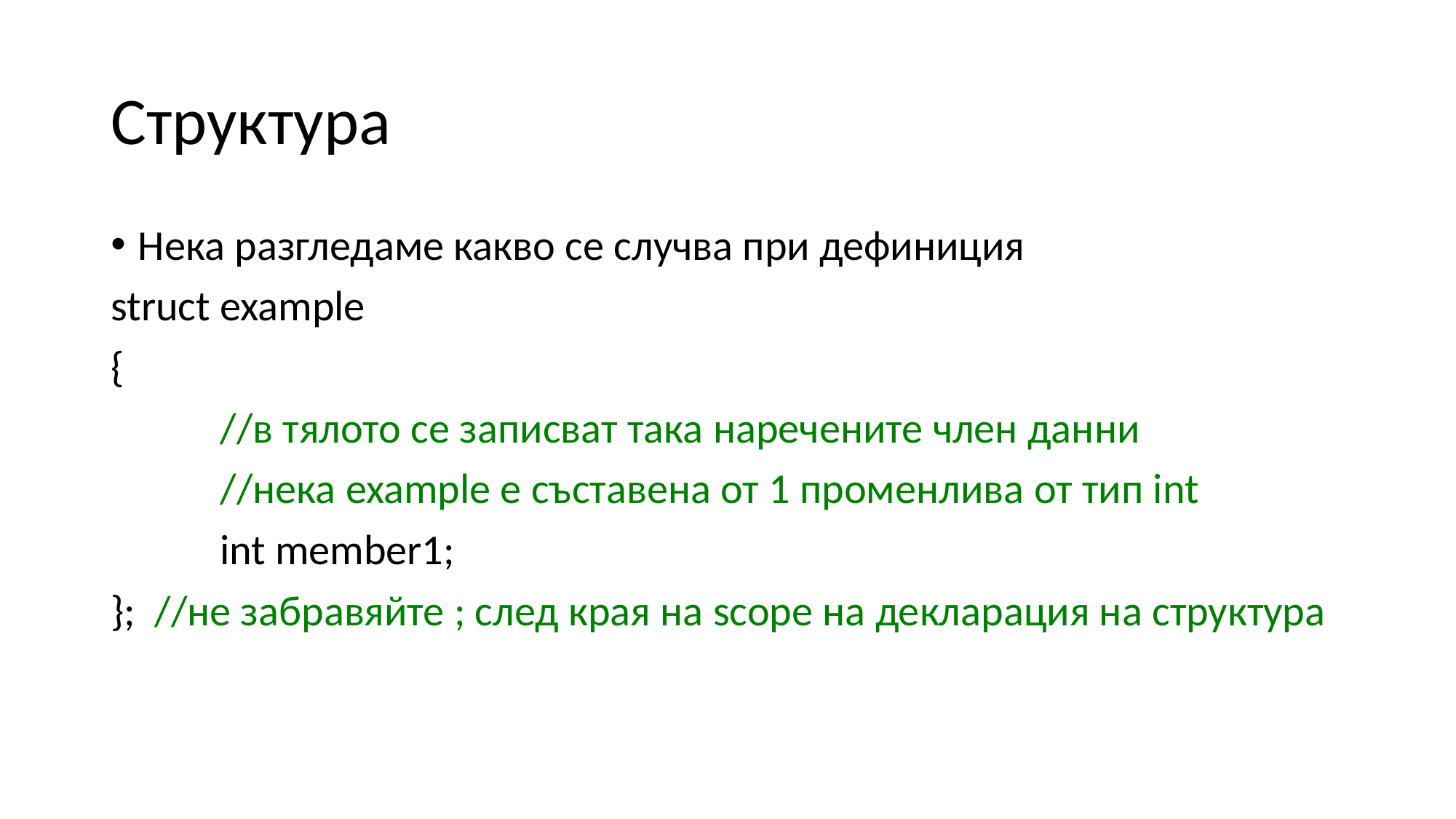

# Структура
Нека разгледаме какво се случва при дефиниция
struct example
{
	//в тялото се записват така наречените член данни
	//нека example е съставена от 1 променлива от тип int
	int member1;
};  //не забравяйте ; след края на scope на декларация на структура